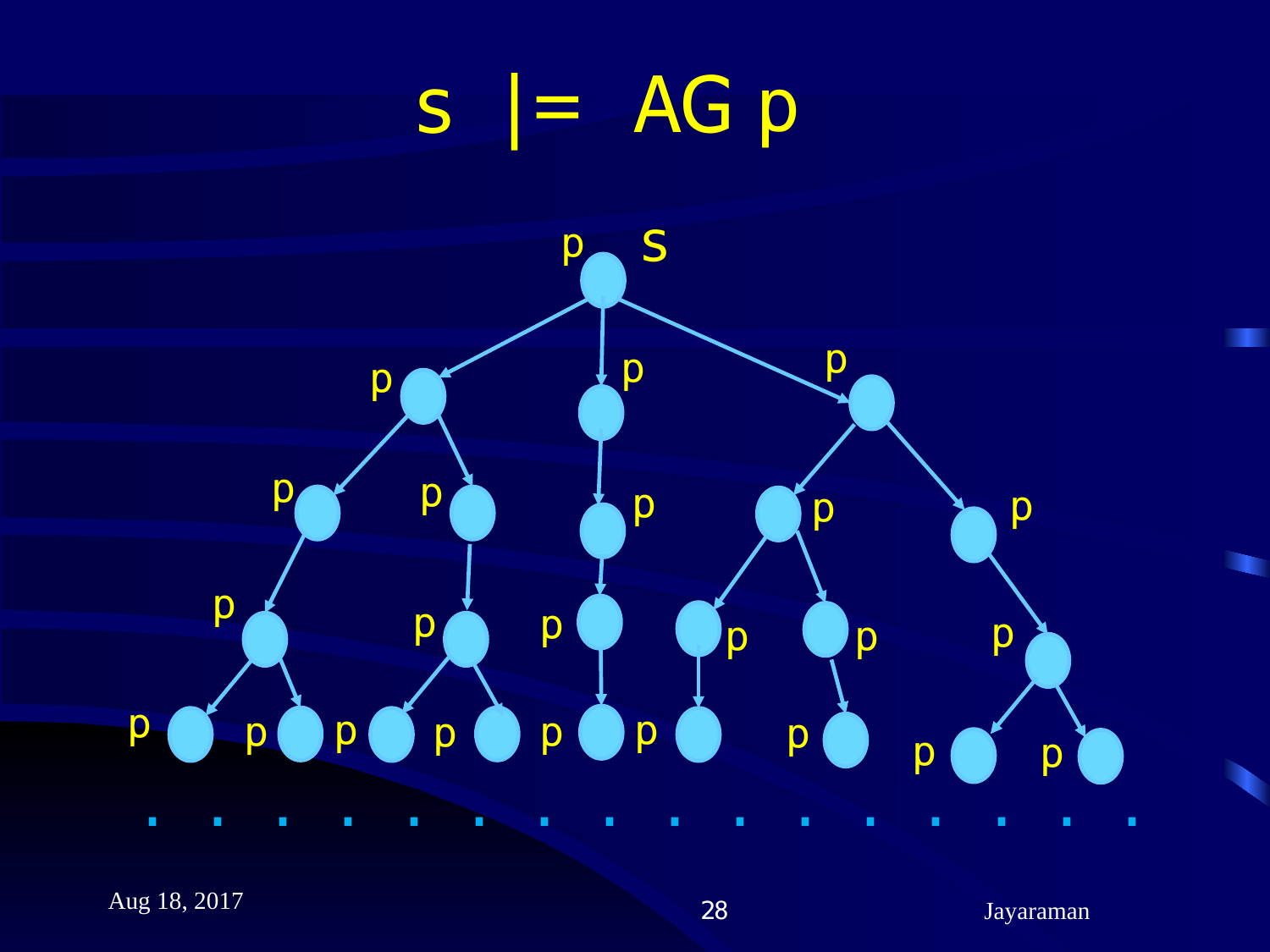

# s  |=  AG p
s
p

p
p
p

p
p
p
p
p

p
p
p

p

p
p

p
p
p
p
p
p
p

p
p

.  .  .  .  .  .  .  .  .  .  .  .  .  .  .  .
Aug 18, 2017
28
Jayaraman